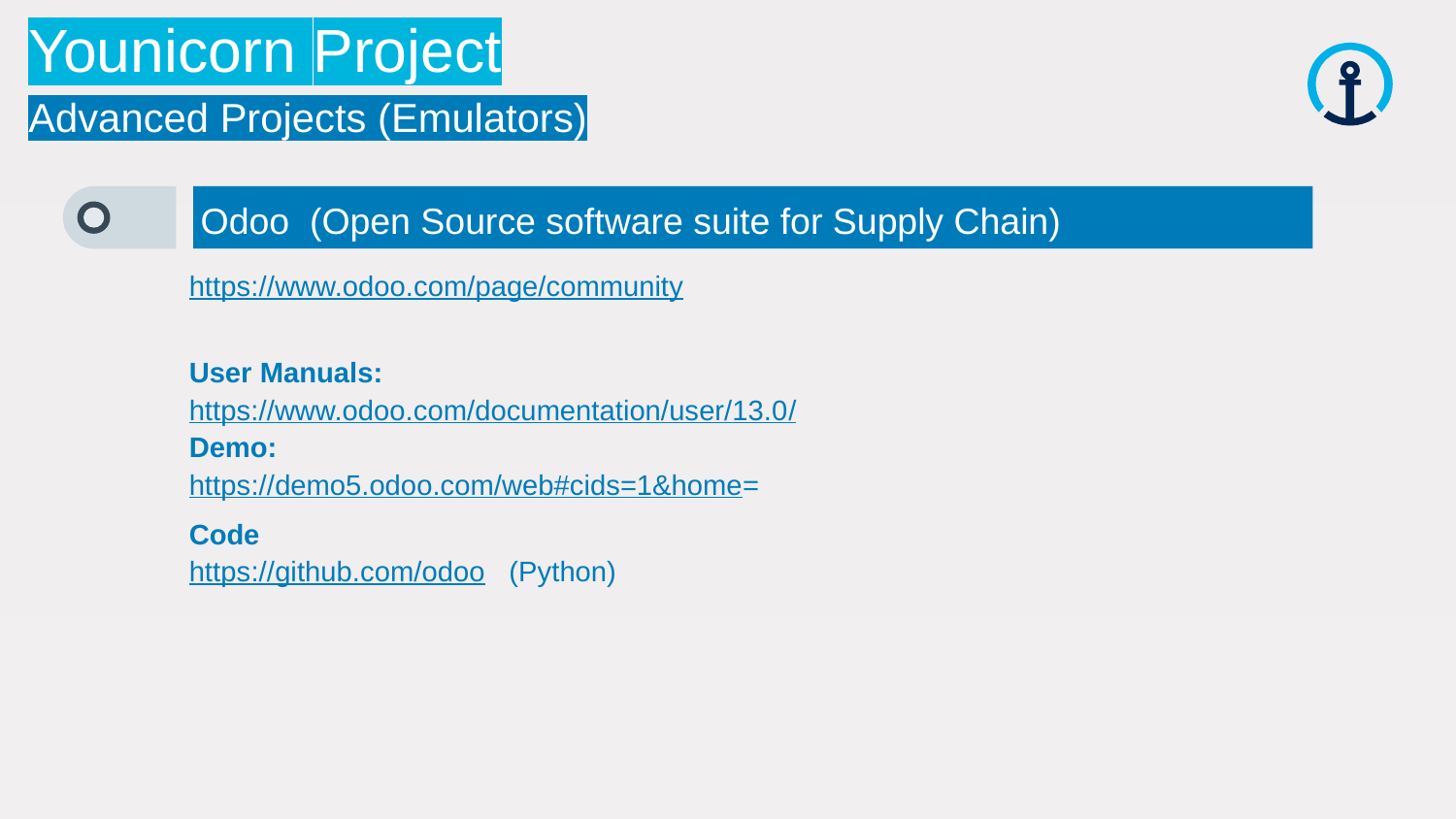

Younicorn Project
Advanced Projects (Emulators)

Odoo  (Open Source software suite for Supply Chain)

https://www.odoo.com/page/community
User Manuals:
https://www.odoo.com/documentation/user/13.0/
Demo:
https://demo5.odoo.com/web#cids=1&home=
Code
https://github.com/odoo   (Python)